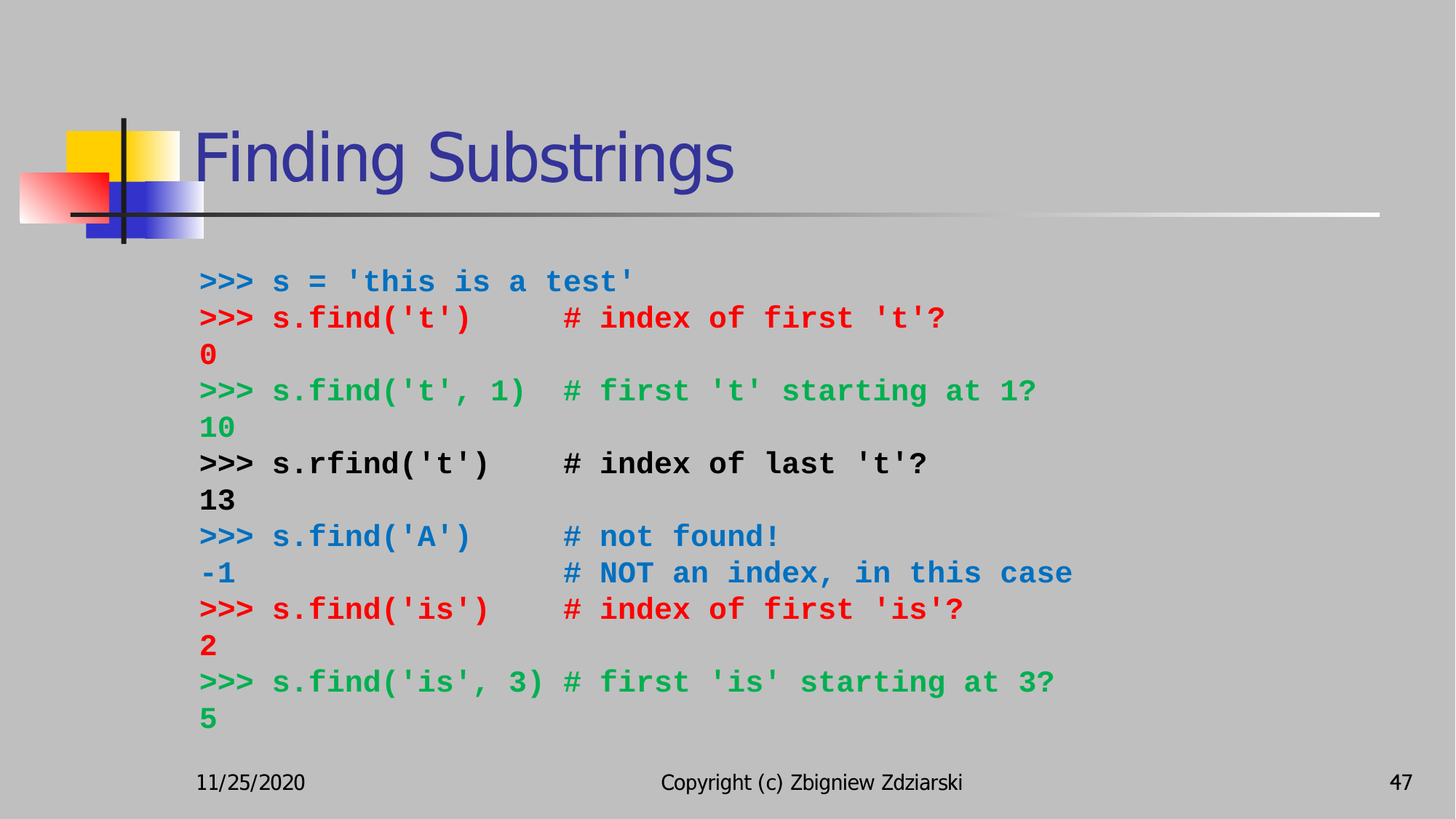

# Finding Substrings

>>> s = 'this is a test'
>>> s.find('t')     # index of first 't'?
0
>>> s.find('t', 1)  # first 't' starting at 1?
10
>>> s.rfind('t')    # index of last 't'?
13
>>> s.find('A')     # not found!
-1                  # NOT an index, in this case
>>> s.find('is')    # index of first 'is'?
2
>>> s.find('is', 3) # first 'is' starting at 3?
5
11/25/2020
Copyright (c) Zbigniew Zdziarski
47